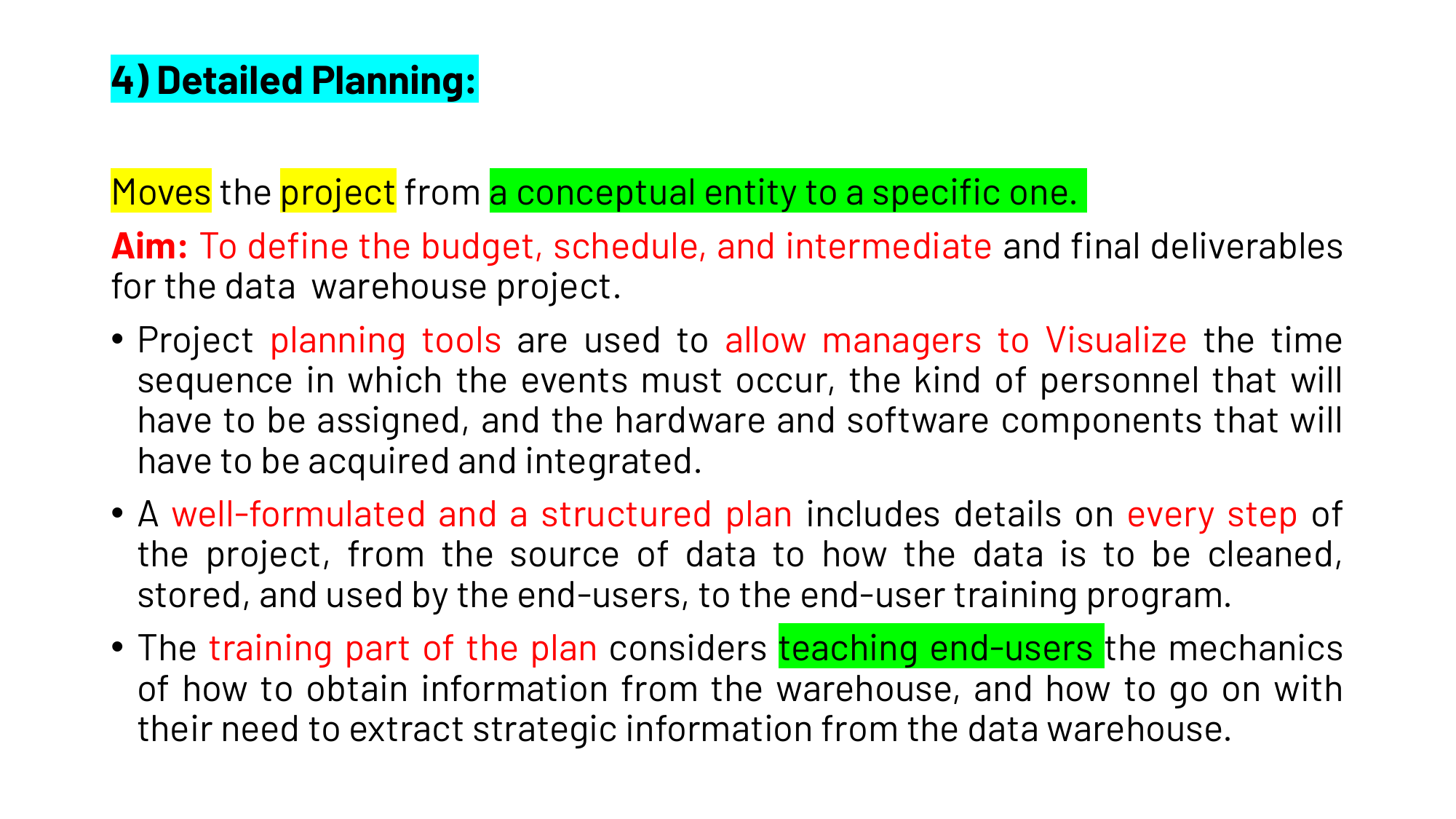

4) Detailed Planning:

Moves the project from a conceptual entity to a specific one.
Aim: To define the budget, schedule, and intermediate and final deliverables for the data  warehouse project.
Project planning tools are used to allow managers to Visualize the time sequence in which the events must occur, the kind of personnel that will have to be assigned, and the hardware and software components that will have to be acquired and integrated.
A well-formulated and a structured plan includes details on every step of the project, from the source of data to how the data is to be cleaned, stored, and used by the end-users, to the end-user training program.
The training part of the plan considers teaching end-users the mechanics of how to obtain information from the warehouse, and how to go on with their need to extract strategic information from the data warehouse.